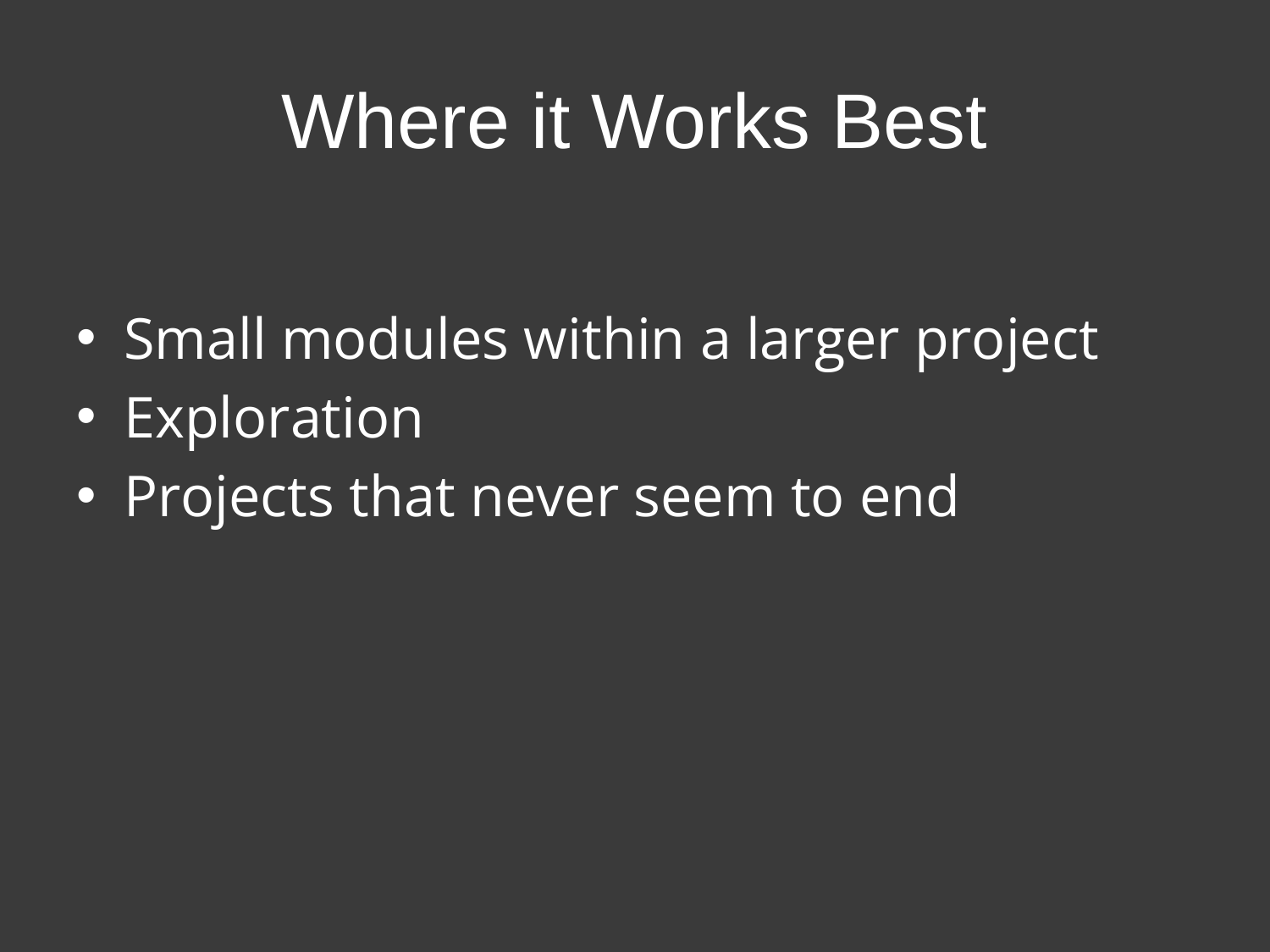

# Where it Works Best
Small modules within a larger project
Exploration
Projects that never seem to end